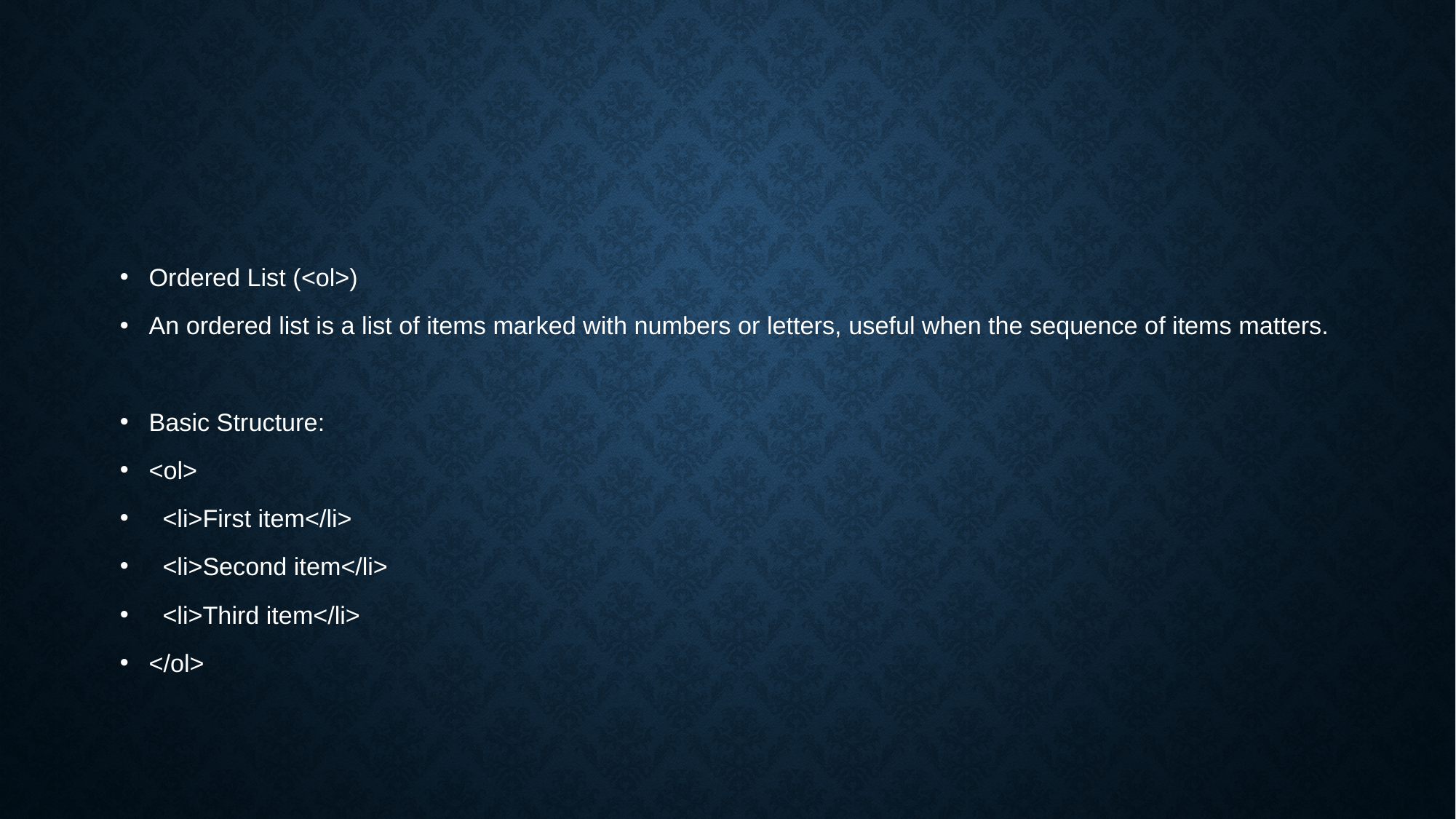

Ordered List (<ol>)
An ordered list is a list of items marked with numbers or letters, useful when the sequence of items matters.

Basic Structure:
<ol>
  <li>First item</li>
  <li>Second item</li>
  <li>Third item</li>
</ol>